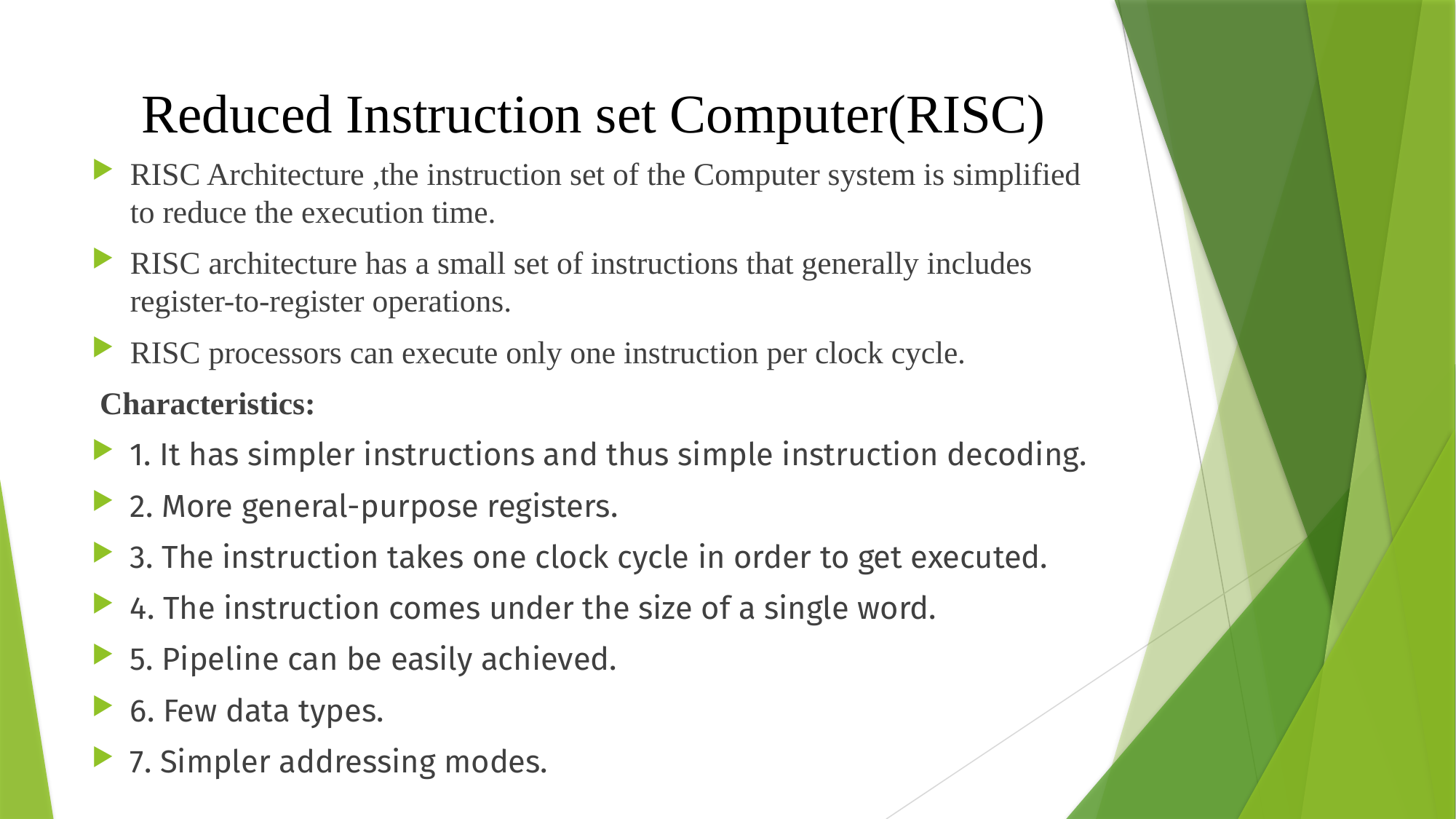

# Reduced Instruction set Computer(RISC)
RISC Architecture ,the instruction set of the Computer system is simplified to reduce the execution time.
RISC architecture has a small set of instructions that generally includes register-to-register operations.
RISC processors can execute only one instruction per clock cycle.
 Characteristics:
1. It has simpler instructions and thus simple instruction decoding.
2. More general-purpose registers.
3. The instruction takes one clock cycle in order to get executed.
4. The instruction comes under the size of a single word.
5. Pipeline can be easily achieved.
6. Few data types.
7. Simpler addressing modes.